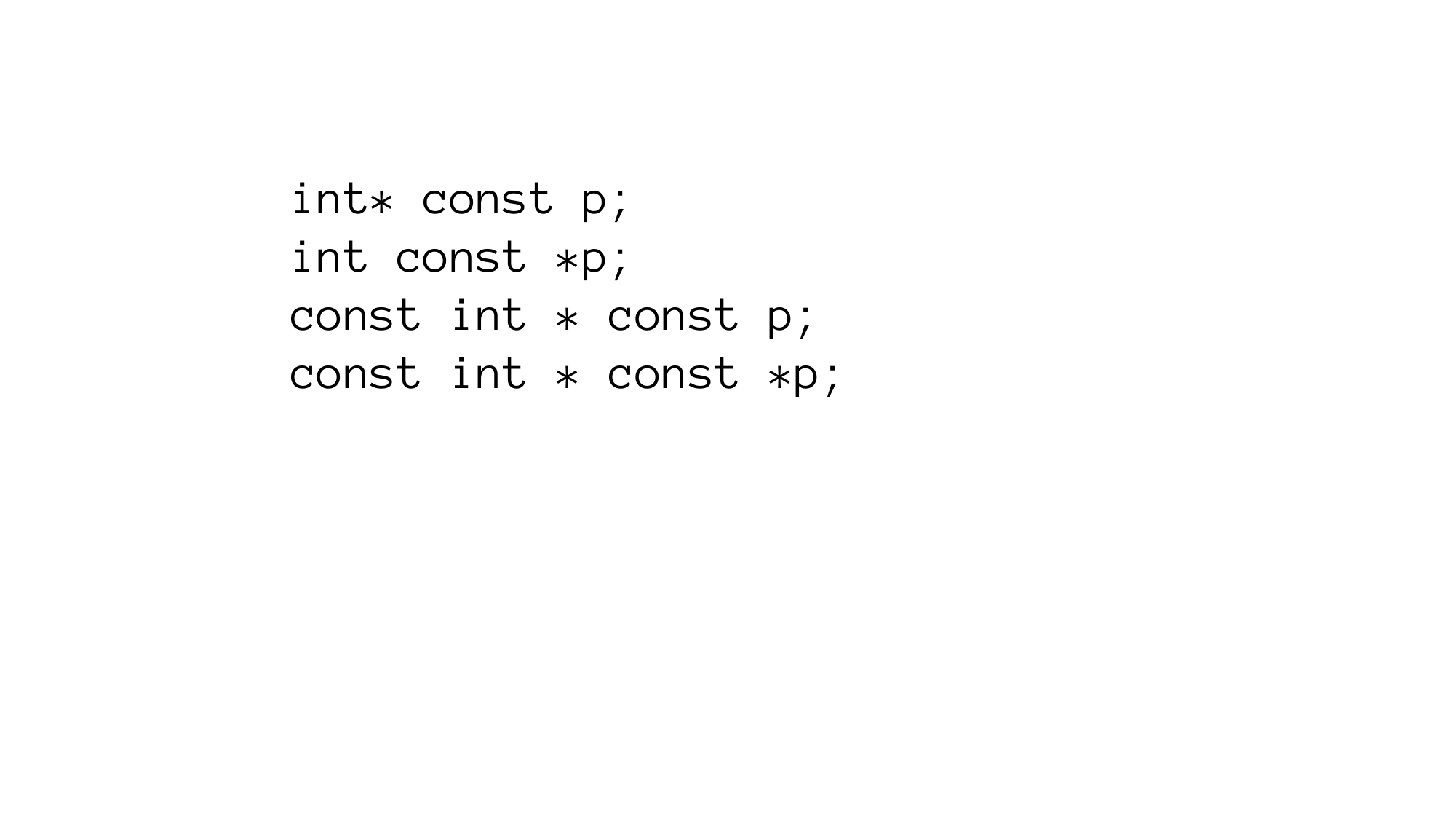

int* const p;
int const *p;
const int * const p;
const int * const *p;